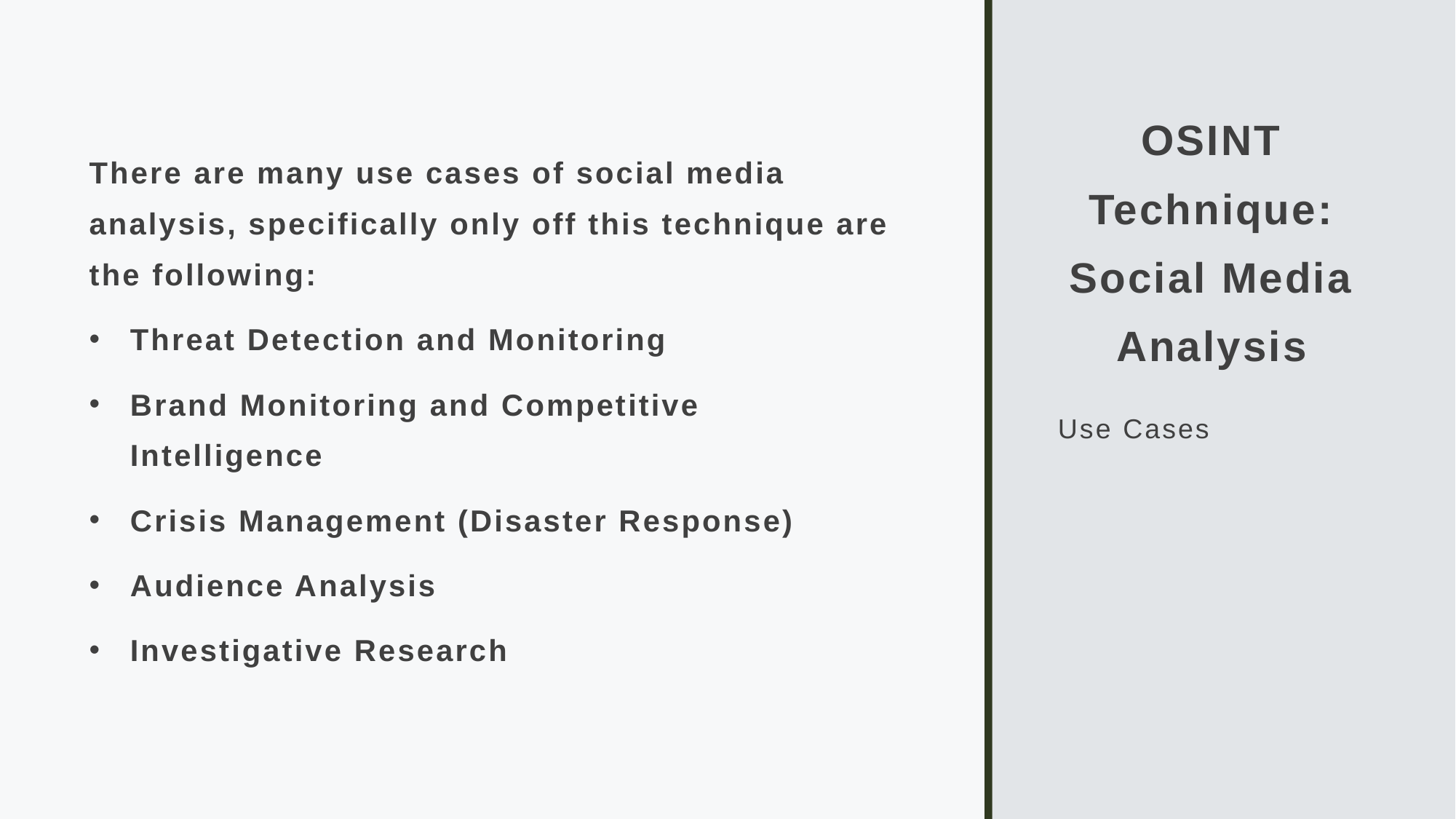

There are many use cases of social media analysis, specifically only off this technique are the following:
Threat Detection and Monitoring
Brand Monitoring and Competitive Intelligence
Crisis Management (Disaster Response)
Audience Analysis
Investigative Research
# OSINT Technique: Social Media Analysis
Use Cases